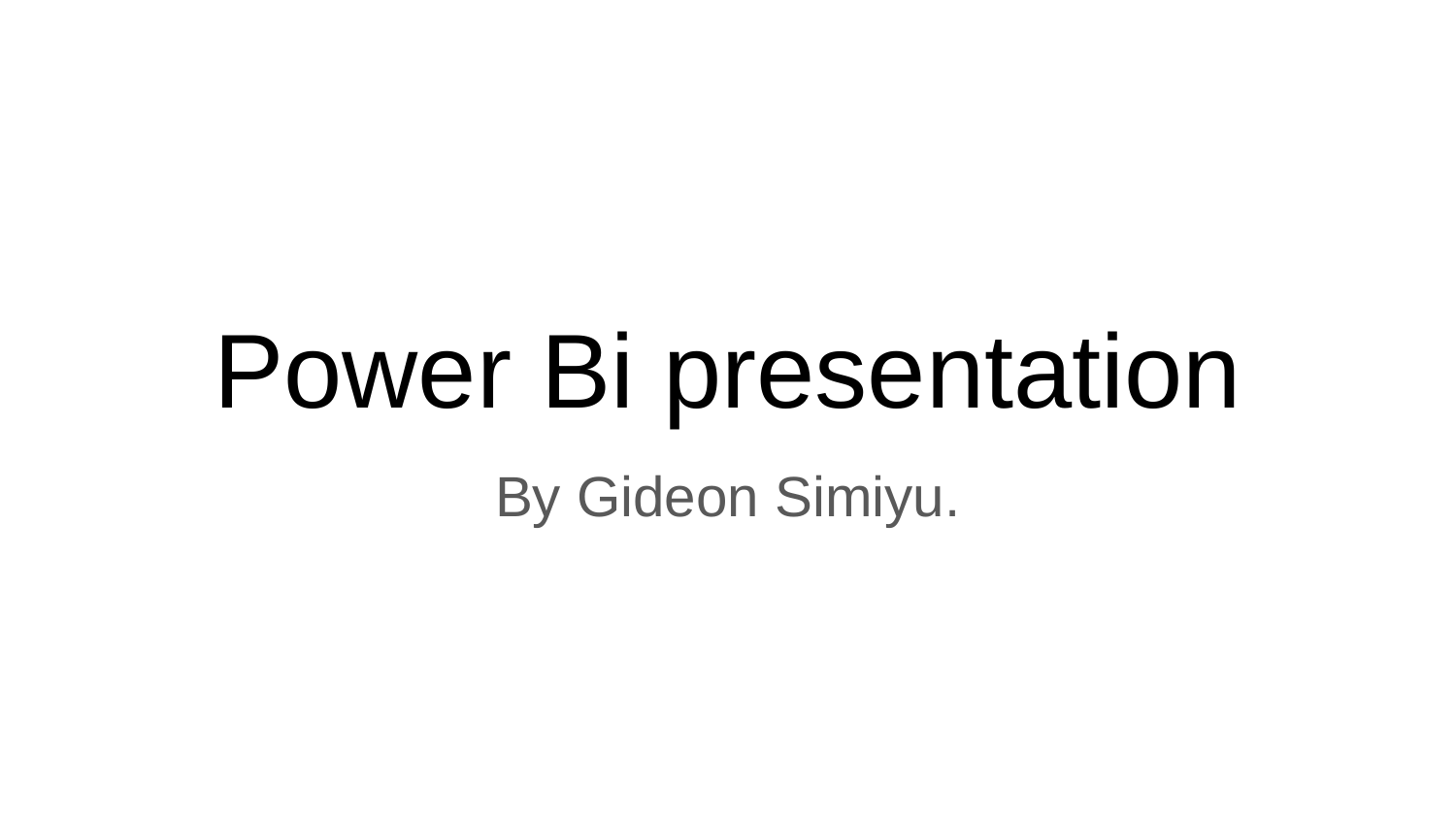

# Power Bi presentation
By Gideon Simiyu.